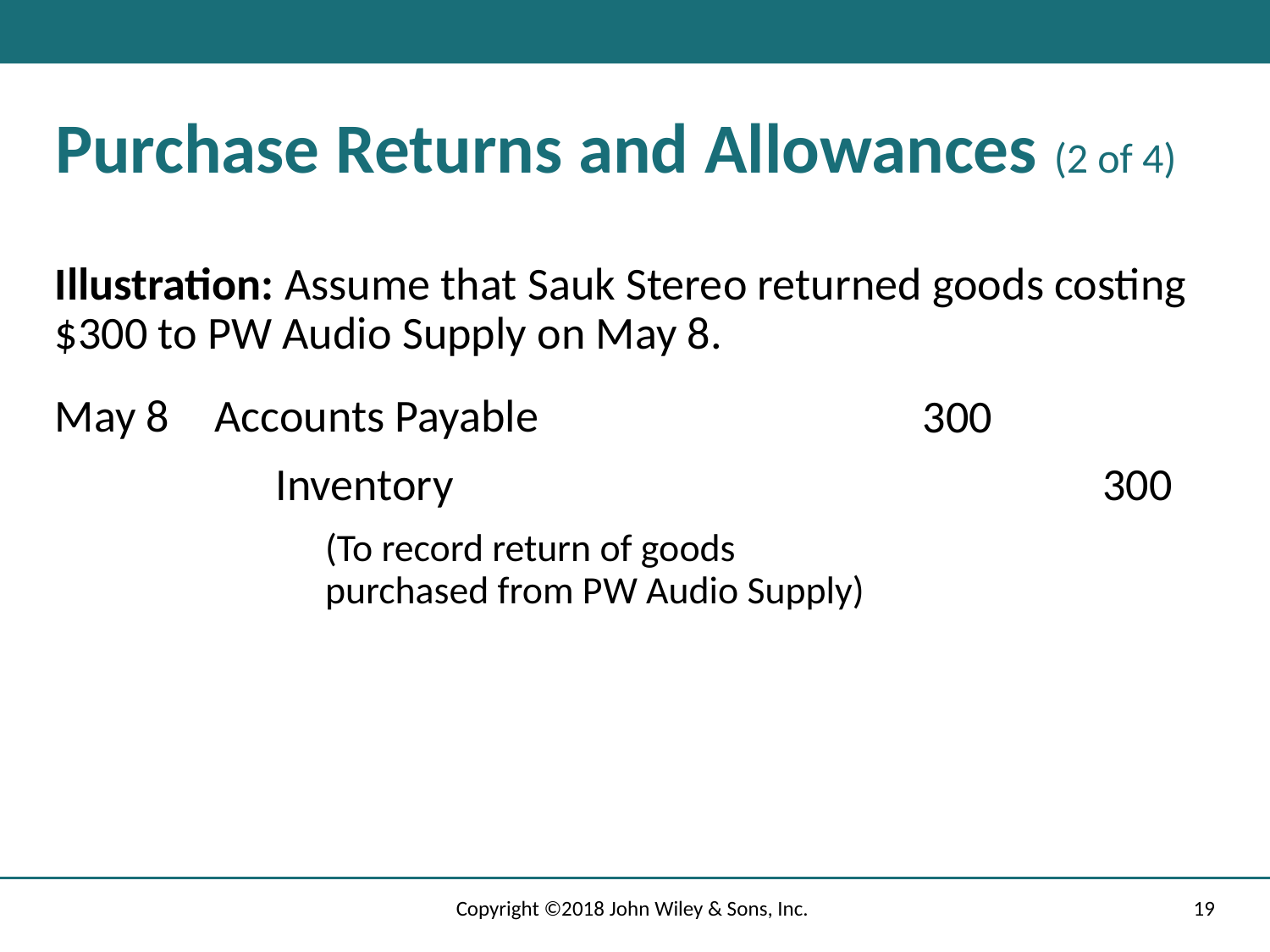

# Purchase Returns and Allowances (2 of 4)
Illustration: Assume that Sauk Stereo returned goods costing $300 to PW Audio Supply on May 8.
May 8
Accounts Payable
300
300
Inventory
(To record return of goods purchased from P W Audio Supply)
Copyright ©2018 John Wiley & Sons, Inc.
19